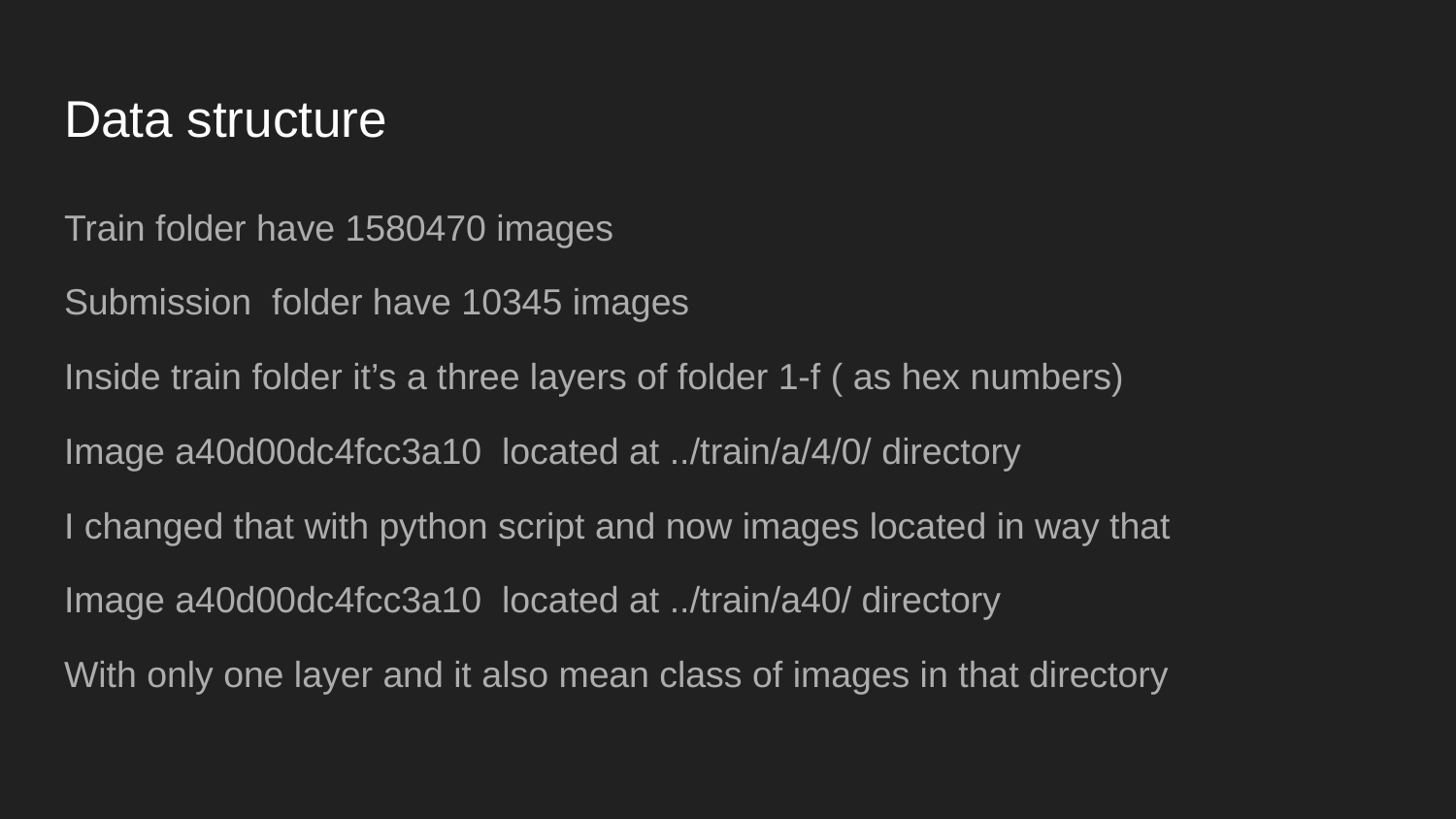

# Data structure
Train folder have 1580470 images
Submission  folder have 10345 images
Inside train folder it’s a three layers of folder 1-f ( as hex numbers)
Image a40d00dc4fcc3a10  located at ../train/a/4/0/ directory
I changed that with python script and now images located in way that
Image a40d00dc4fcc3a10  located at ../train/a40/ directory
With only one layer and it also mean class of images in that directory